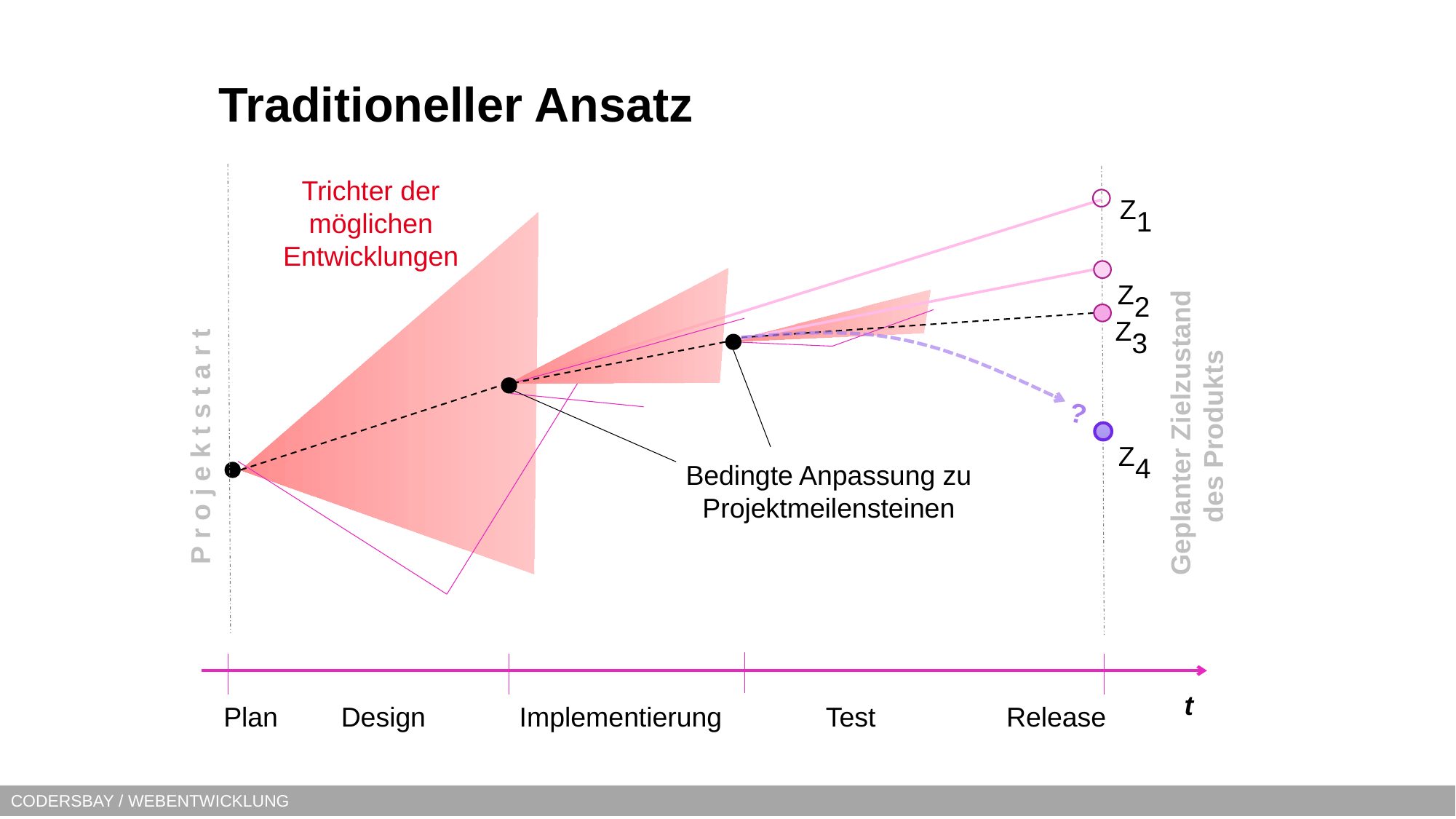

# Traditioneller Ansatz
Z1

Trichter der möglichen Entwicklungen

P r o j e k t s t a r t
Z2

Z3

?
 Geplanter Zielzustand
des Produkts
Z4

Bedingte Anpassung zu Projektmeilensteinen

t
Plan
Design
Implementierung
Test
Release